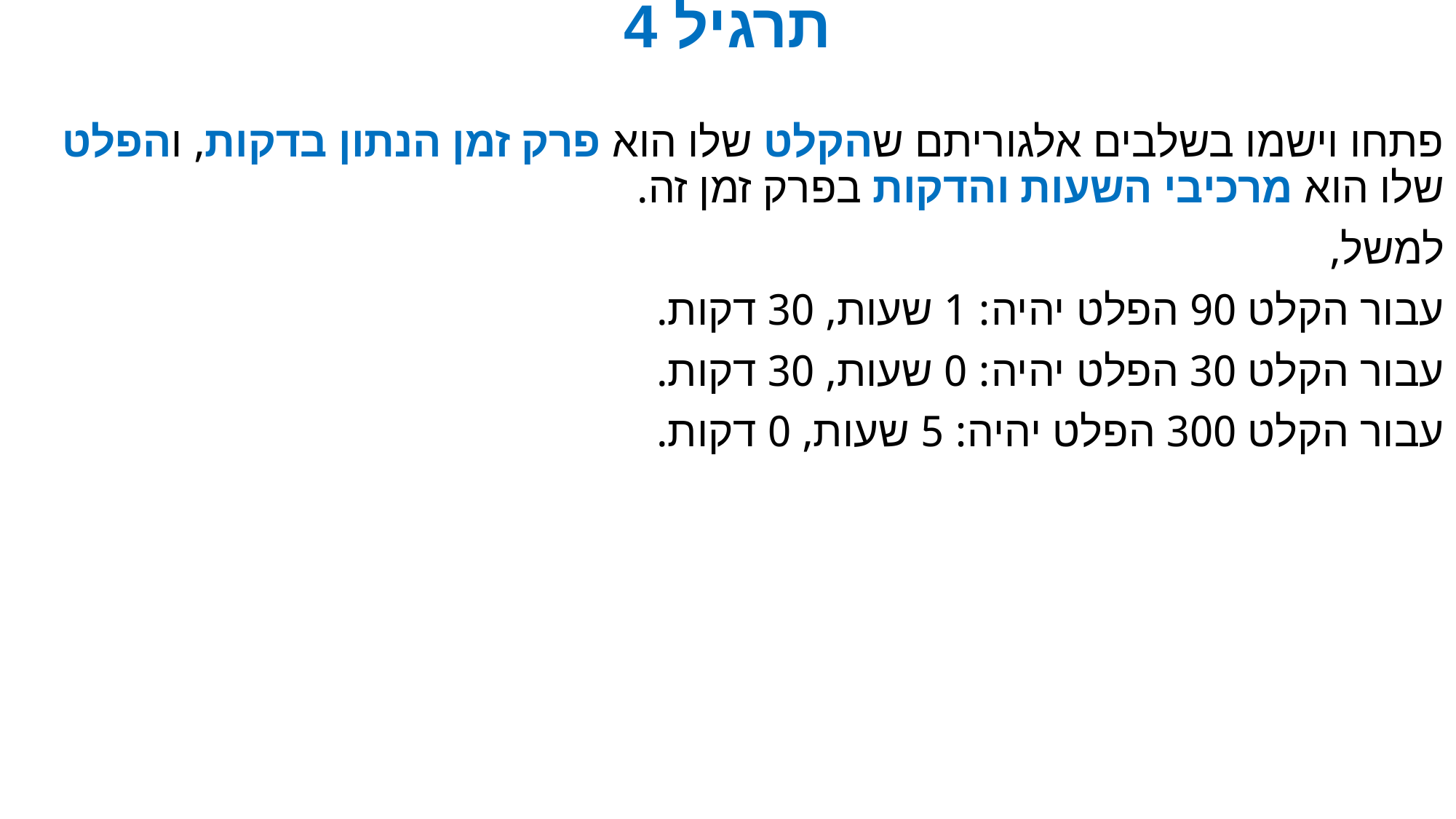

# תרגיל 4
פתחו וישמו בשלבים אלגוריתם שהקלט שלו הוא פרק זמן הנתון בדקות, והפלט שלו הוא מרכיבי השעות והדקות בפרק זמן זה.
למשל,
עבור הקלט 90 הפלט יהיה: 1 שעות, 30 דקות.
עבור הקלט 30 הפלט יהיה: 0 שעות, 30 דקות.
עבור הקלט 300 הפלט יהיה: 5 שעות, 0 דקות.